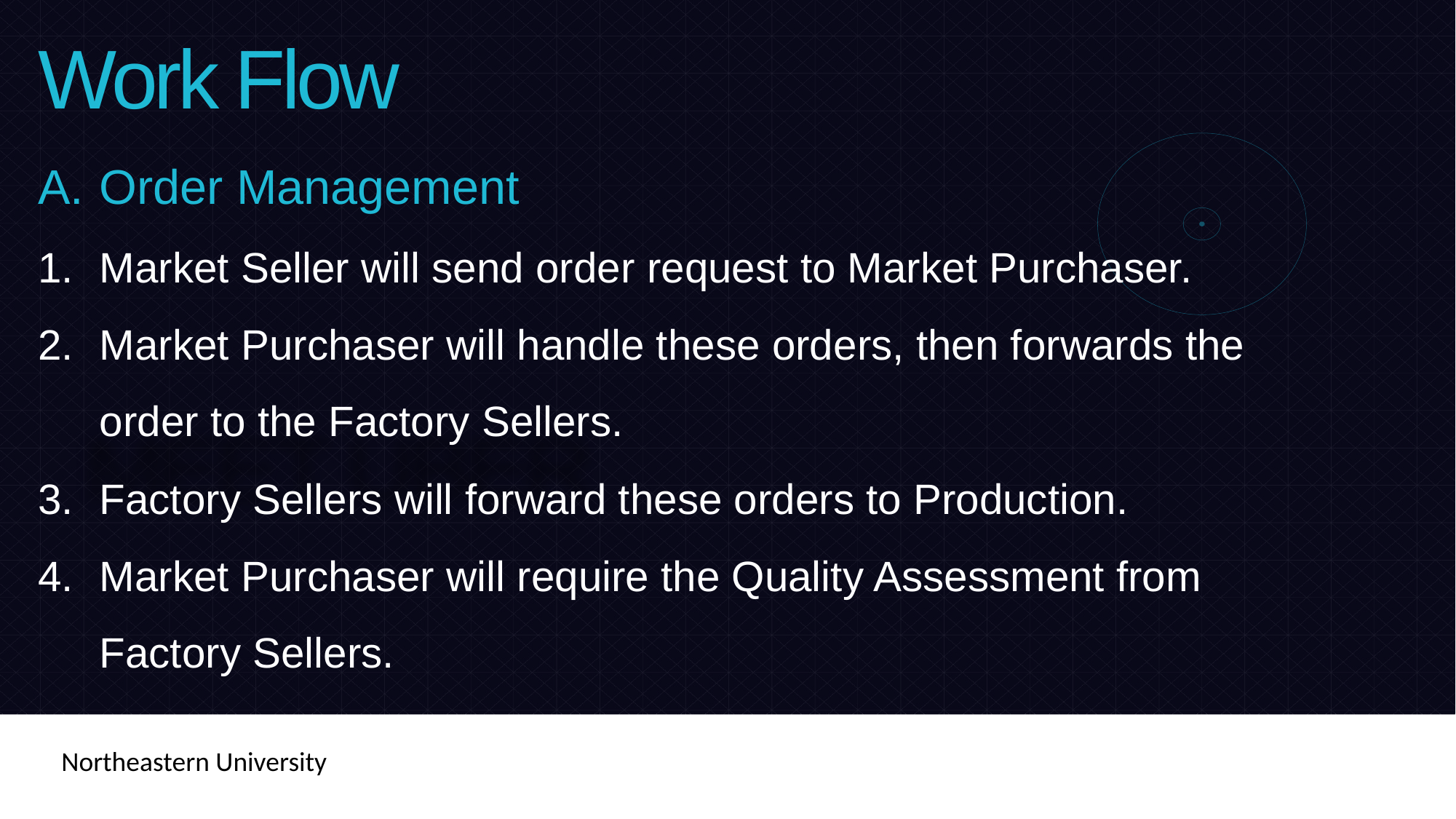

Work Flow
Order Management
Market Seller will send order request to Market Purchaser.
Market Purchaser will handle these orders, then forwards the order to the Factory Sellers.
Factory Sellers will forward these orders to Production.
Market Purchaser will require the Quality Assessment from Factory Sellers.
Northeastern University